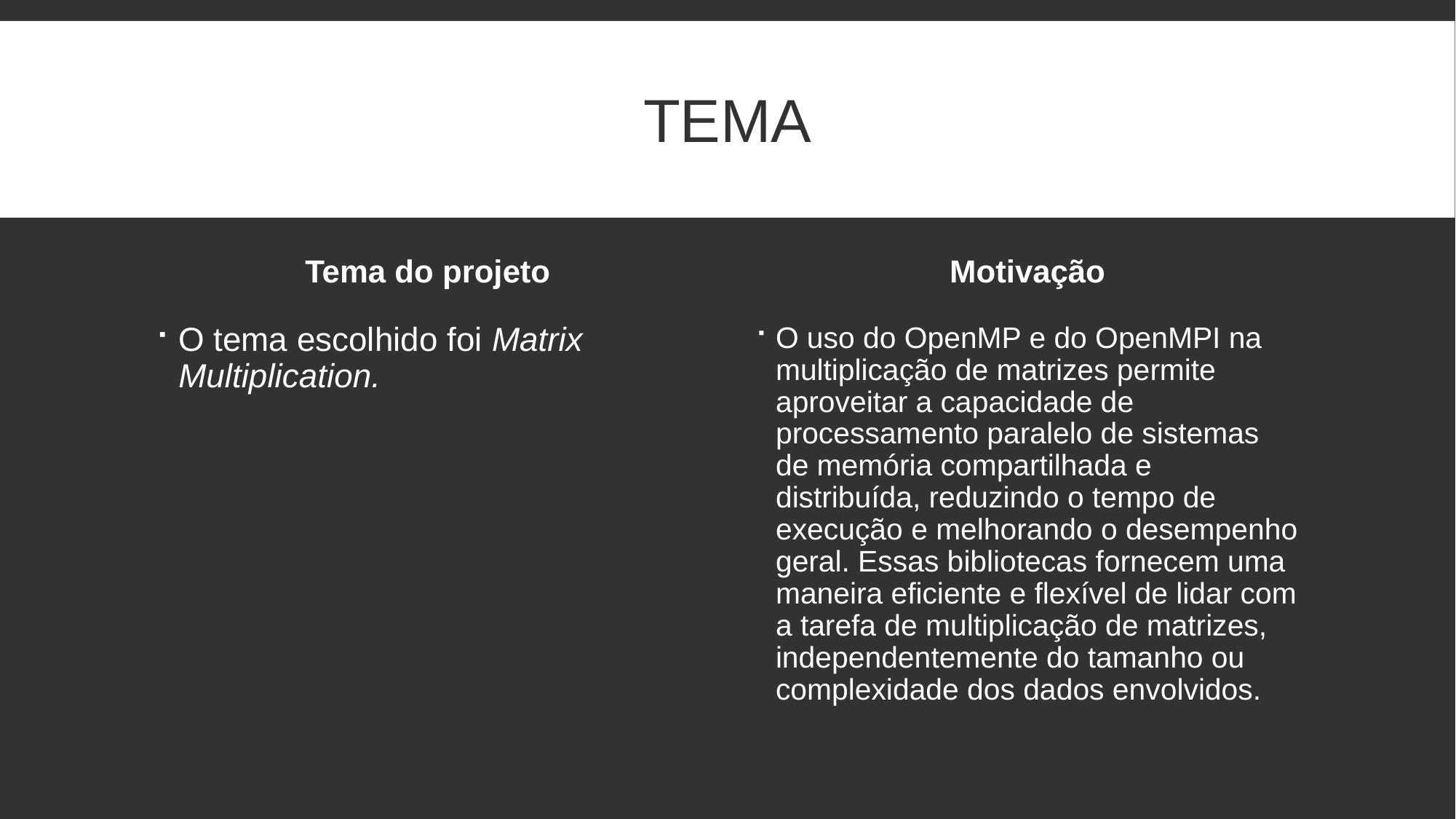

# tema
Tema do projeto
Motivação
O uso do OpenMP e do OpenMPI na multiplicação de matrizes permite aproveitar a capacidade de processamento paralelo de sistemas de memória compartilhada e distribuída, reduzindo o tempo de execução e melhorando o desempenho geral. Essas bibliotecas fornecem uma maneira eficiente e flexível de lidar com a tarefa de multiplicação de matrizes, independentemente do tamanho ou complexidade dos dados envolvidos.
O tema escolhido foi Matrix Multiplication.